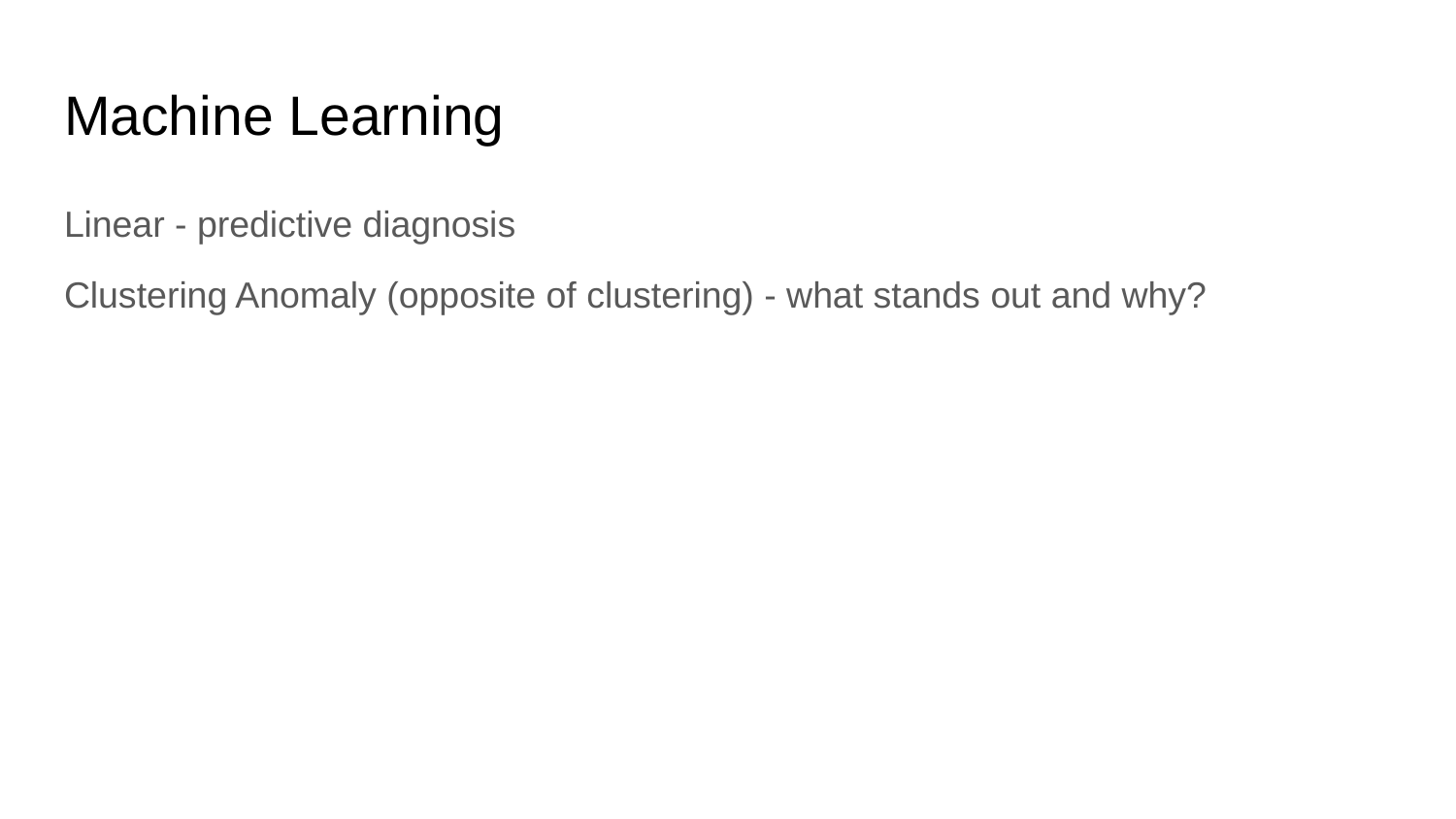

# Machine Learning
Linear - predictive diagnosis
Clustering Anomaly (opposite of clustering) - what stands out and why?